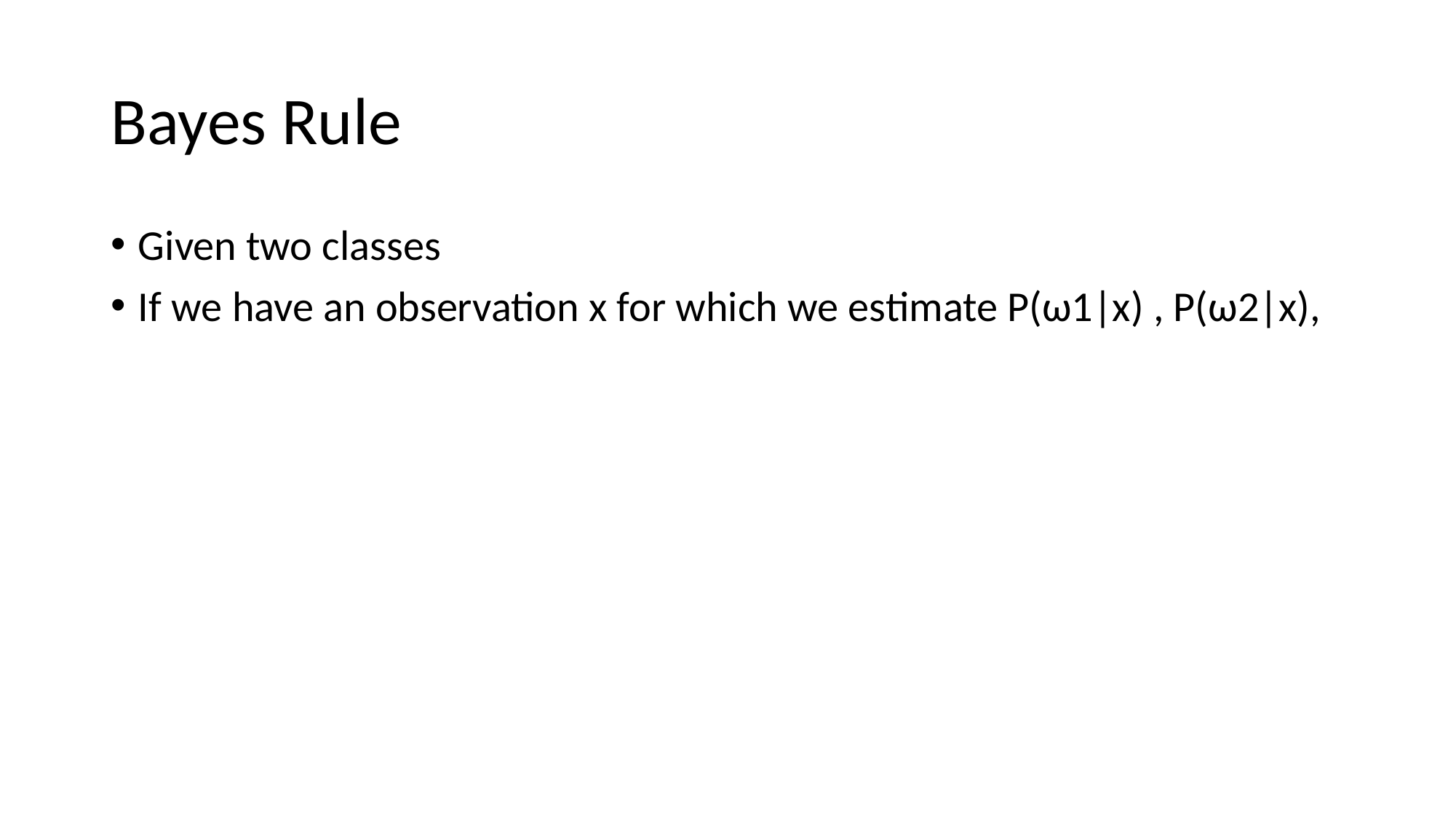

# Bayes Rule
Given two classes
If we have an observation x for which we estimate P(ω1|x) , P(ω2|x),